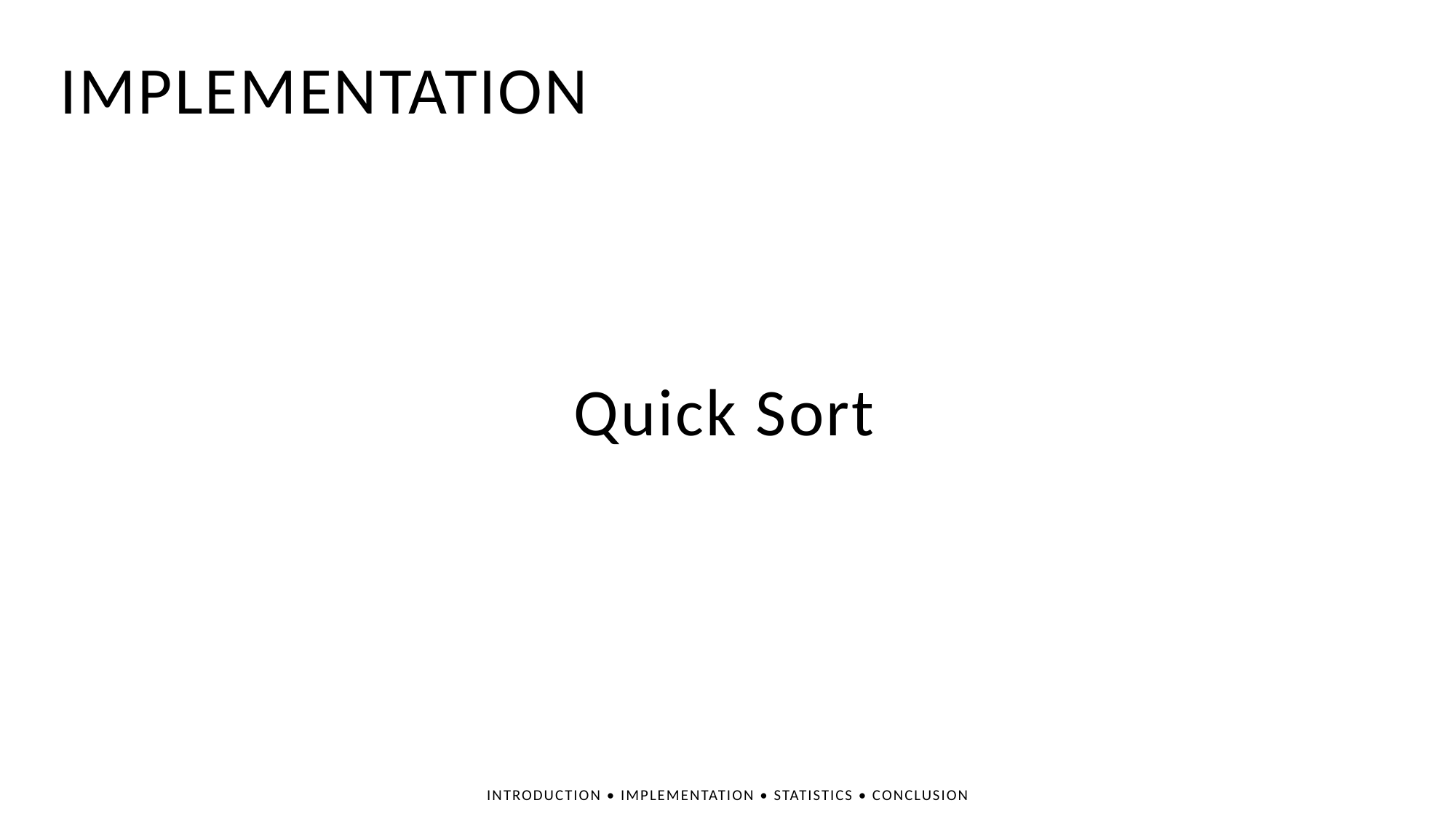

IMPLEMENTATION
Quick Sort
INTRODUCTION • IMPLEMENTATION • STATISTICS • CONCLUSION